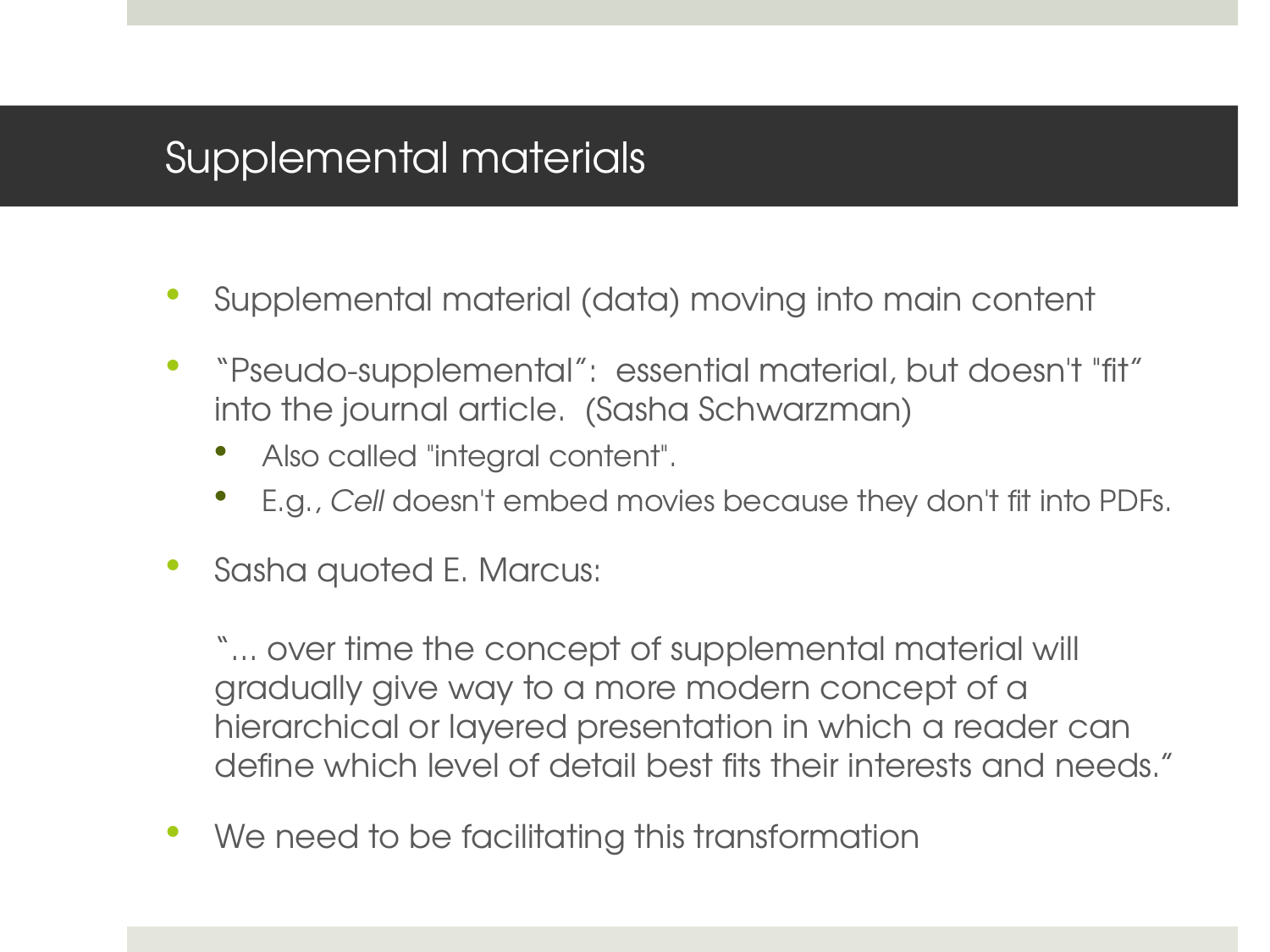

# Supplemental materials
Supplemental material (data) moving into main content
“Pseudo-supplemental”:  essential material, but doesn't "fit” into the journal article.  (Sasha Schwarzman)
Also called "integral content".
E.g., Cell doesn't embed movies because they don't fit into PDFs.
Sasha quoted E. Marcus:
“... over time the concept of supplemental material will gradually give way to a more modern concept of a hierarchical or layered presentation in which a reader can define which level of detail best fits their interests and needs.”
We need to be facilitating this transformation